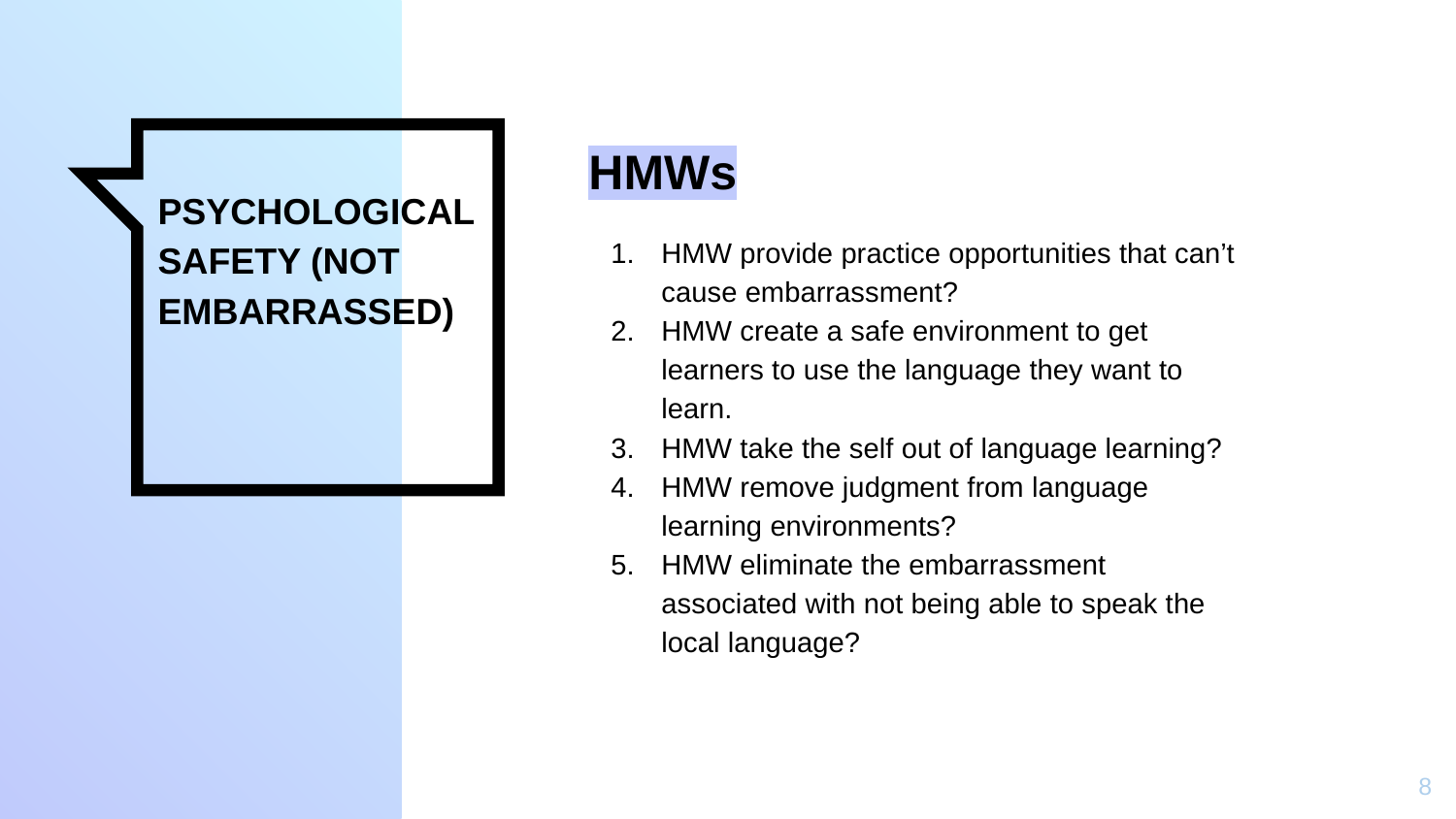

HMWs

HMW provide practice opportunities that can’t cause embarrassment?
HMW create a safe environment to get learners to use the language they want to learn.
HMW take the self out of language learning?
HMW remove judgment from language learning environments?
HMW eliminate the embarrassment associated with not being able to speak the local language?

# PSYCHOLOGICAL SAFETY (NOT EMBARRASSED)
8